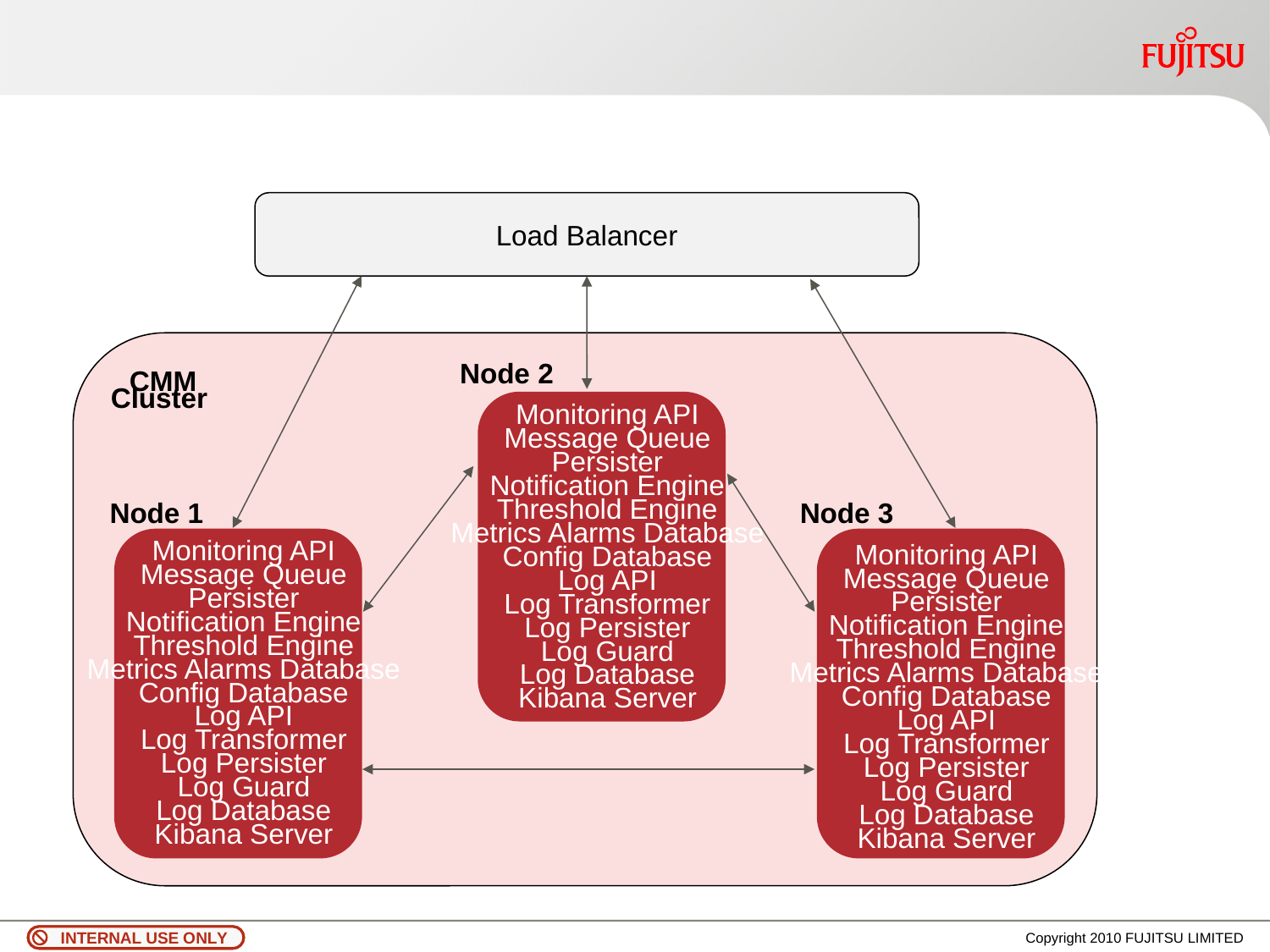

Load Balancer
CMM
Node 2
CMM Cluster

Monitoring API
Message Queue
Persister
Notification Engine
Threshold Engine
Metrics Alarms Database
Config Database
Log API
Log Transformer
Log Persister
Log Guard
Log Database
Kibana Server
Node 1
Node 3

Monitoring API
Message Queue
Persister
Notification Engine
Threshold Engine
Metrics Alarms Database
Config Database
Log API
Log Transformer
Log Persister
Log Guard
Log Database
Kibana Server

Monitoring API
Message Queue
Persister
Notification Engine
Threshold Engine
Metrics Alarms Database
Config Database
Log API
Log Transformer
Log Persister
Log Guard
Log Database
Kibana Server
Copyright 2010 FUJITSU LIMITED